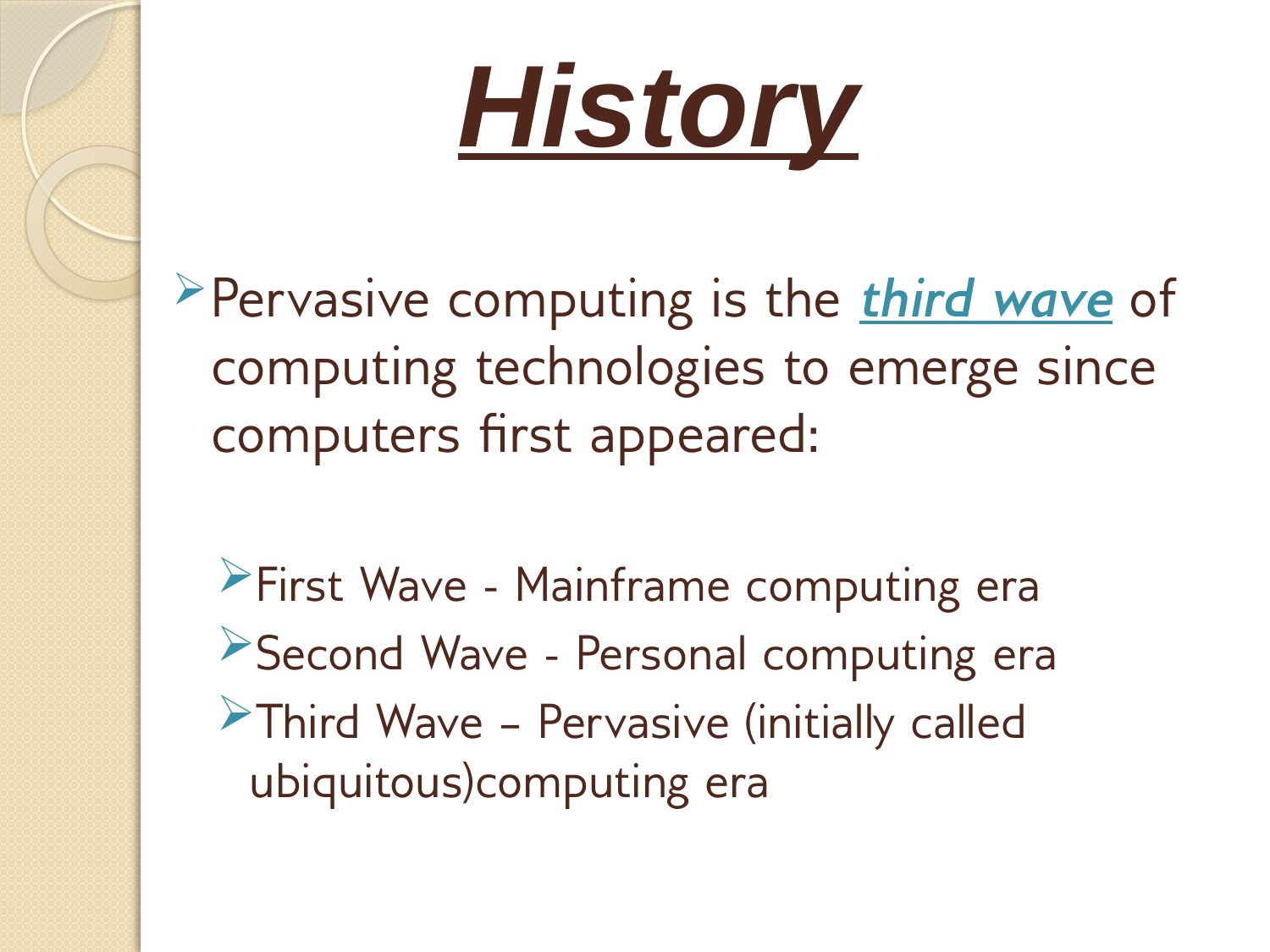

# History
Pervasive computing is the third wave of computing technologies to emerge since computers first appeared:

First Wave - Mainframe computing era
Second Wave - Personal computing era
Third Wave – Pervasive (initially called ubiquitous)computing era